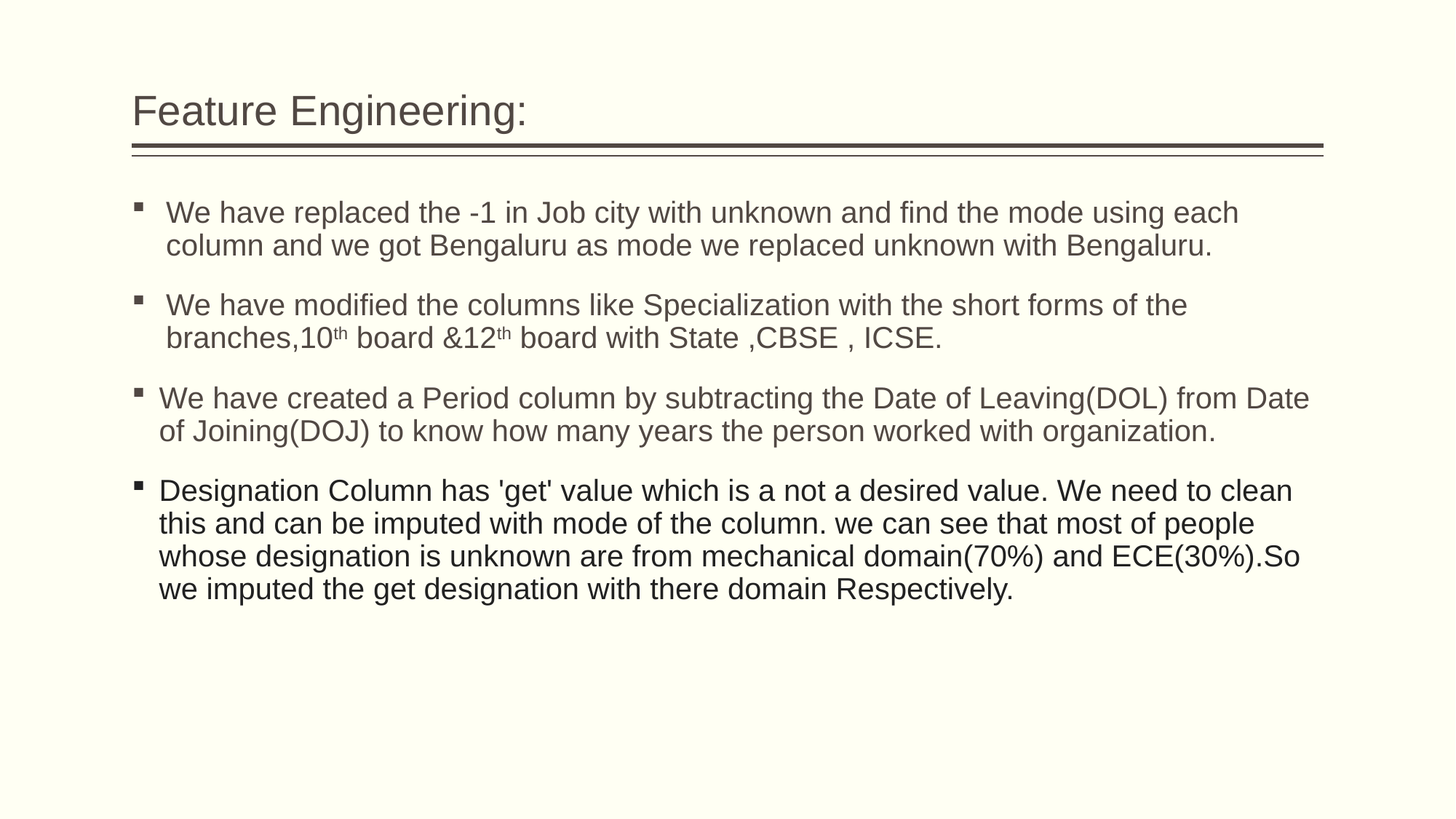

# Feature Engineering:
We have replaced the -1 in Job city with unknown and find the mode using each column and we got Bengaluru as mode we replaced unknown with Bengaluru.
We have modified the columns like Specialization with the short forms of the branches,10th board &12th board with State ,CBSE , ICSE.
We have created a Period column by subtracting the Date of Leaving(DOL) from Date of Joining(DOJ) to know how many years the person worked with organization.
Designation Column has 'get' value which is a not a desired value. We need to clean this and can be imputed with mode of the column. we can see that most of people whose designation is unknown are from mechanical domain(70%) and ECE(30%).So we imputed the get designation with there domain Respectively.